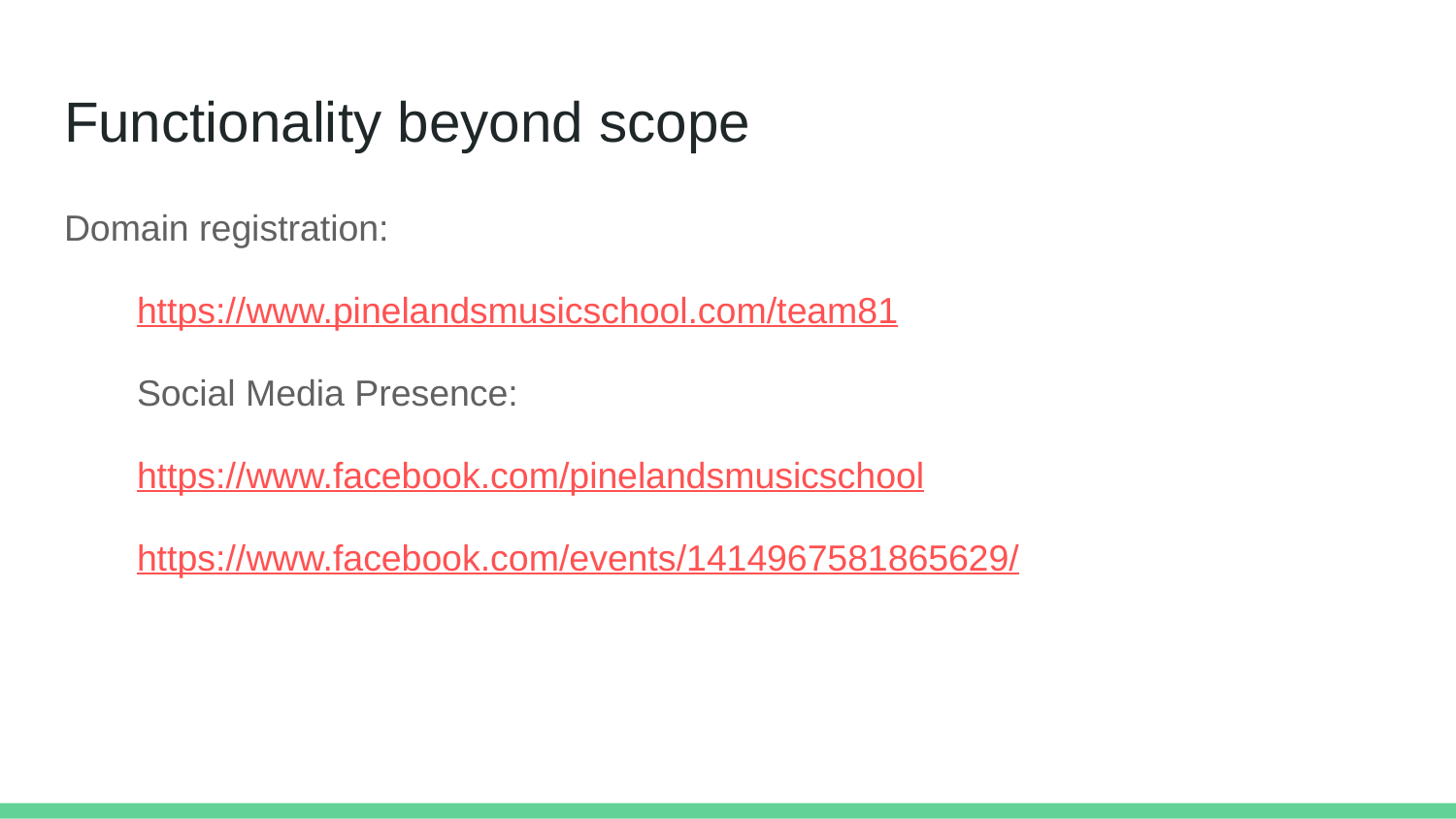

# Functionality beyond scope
Domain registration:
https://www.pinelandsmusicschool.com/team81
Social Media Presence:
https://www.facebook.com/pinelandsmusicschool
https://www.facebook.com/events/1414967581865629/